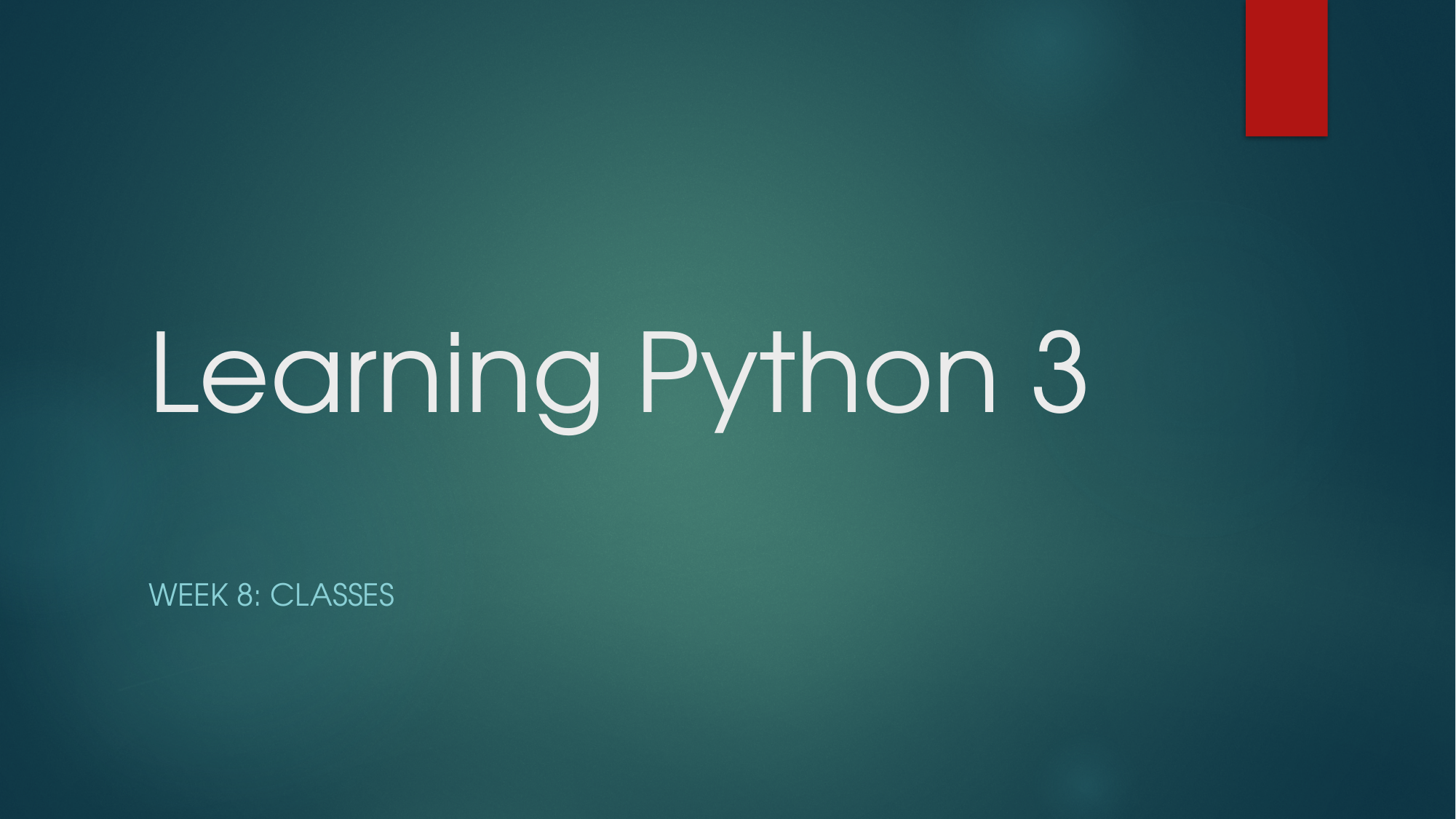

# Learning Python 3
Week 8: Classes